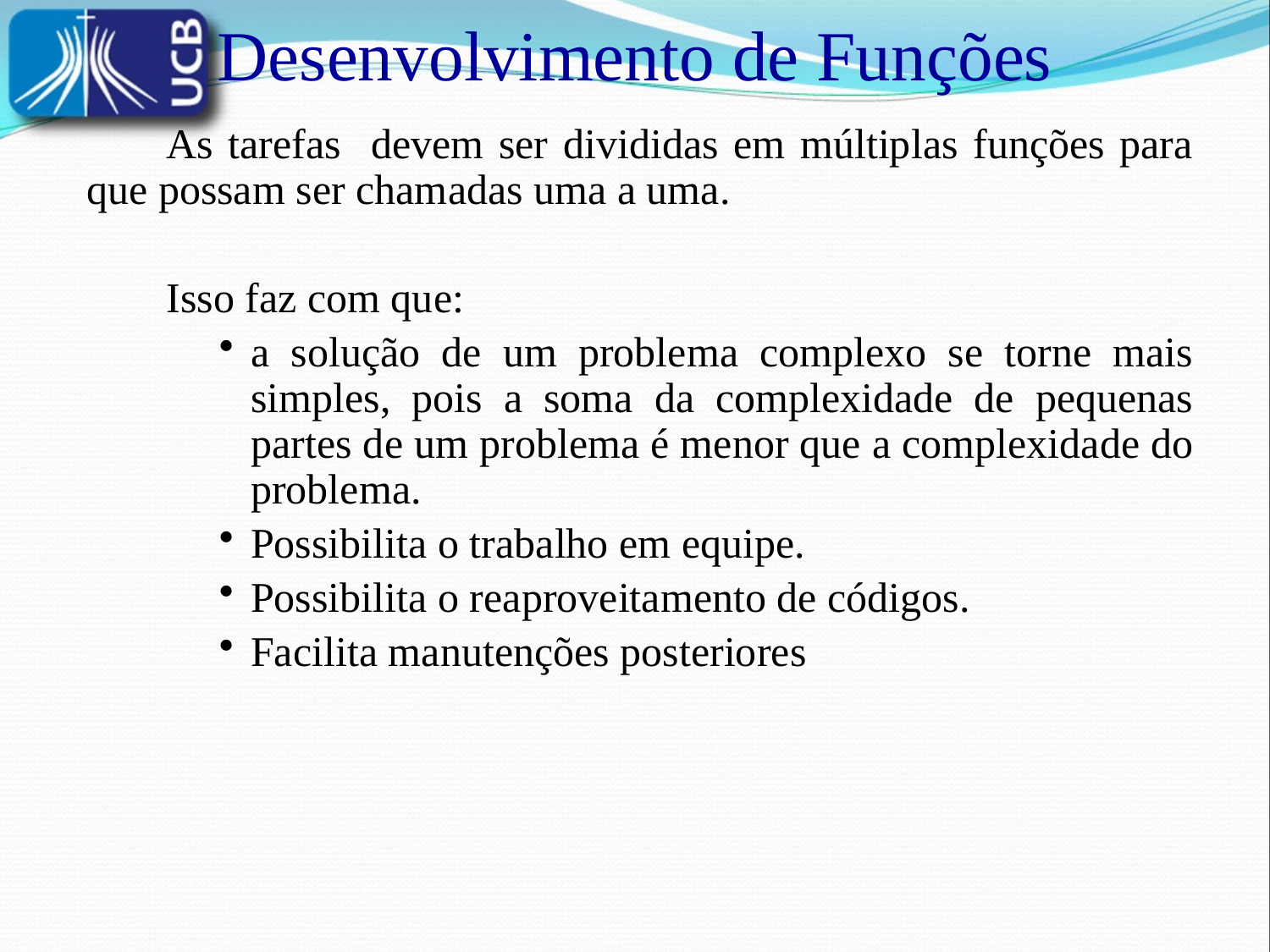

Desenvolvimento de Funções
	As tarefas  devem ser divididas em múltiplas funções para que possam ser chamadas uma a uma.

	Isso faz com que:
a solução de um problema complexo se torne mais simples, pois a soma da complexidade de pequenas partes de um problema é menor que a complexidade do problema.
Possibilita o trabalho em equipe.
Possibilita o reaproveitamento de códigos.
Facilita manutenções posteriores